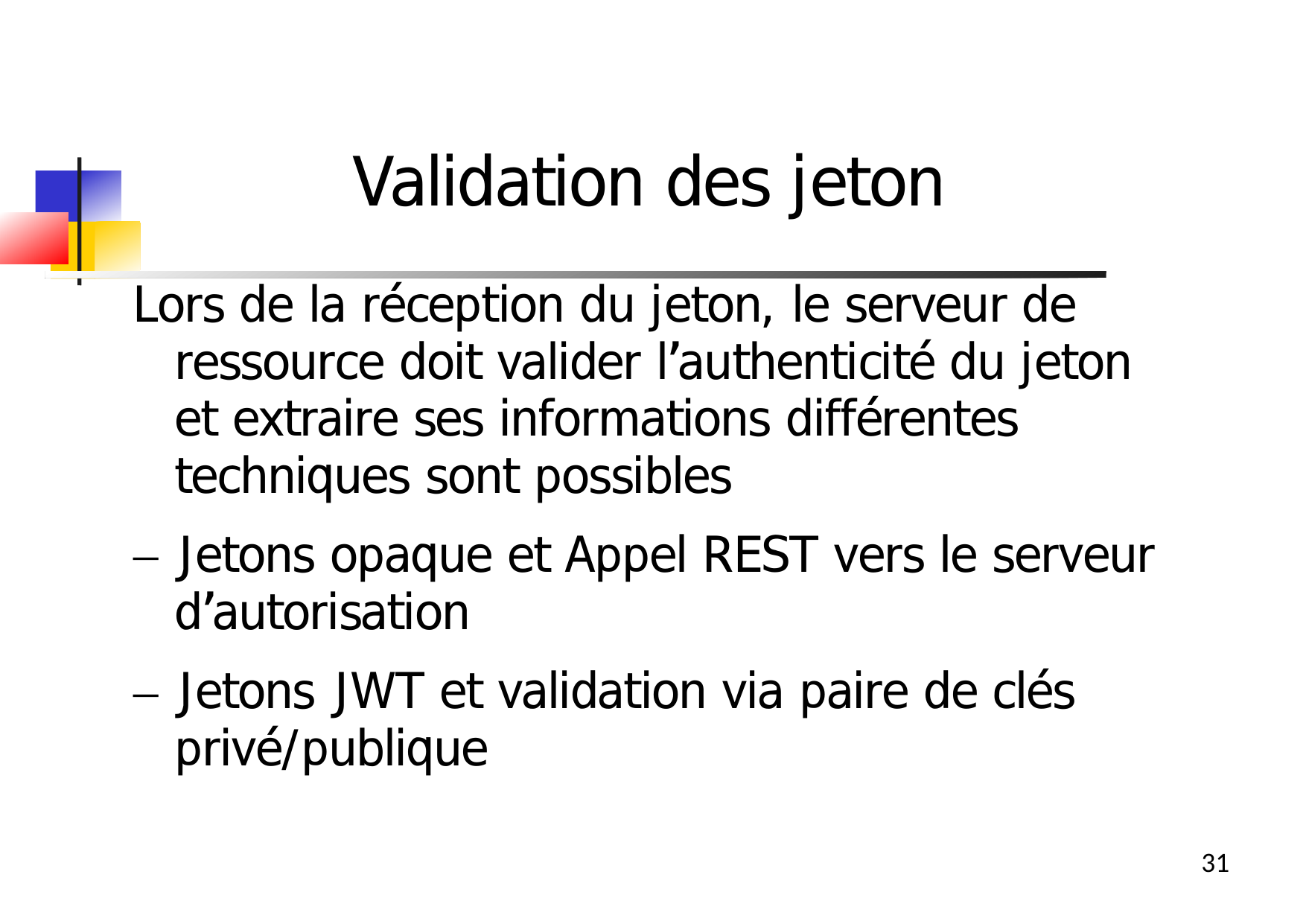

Validation des jeton
Lors de la réception du jeton, le serveur de ressource doit valider l’authenticité du jeton et extraire ses informations différentes techniques sont possibles
Jetons opaque et Appel REST vers le serveur d’autorisation
Jetons JWT et validation via paire de clés privé/publique